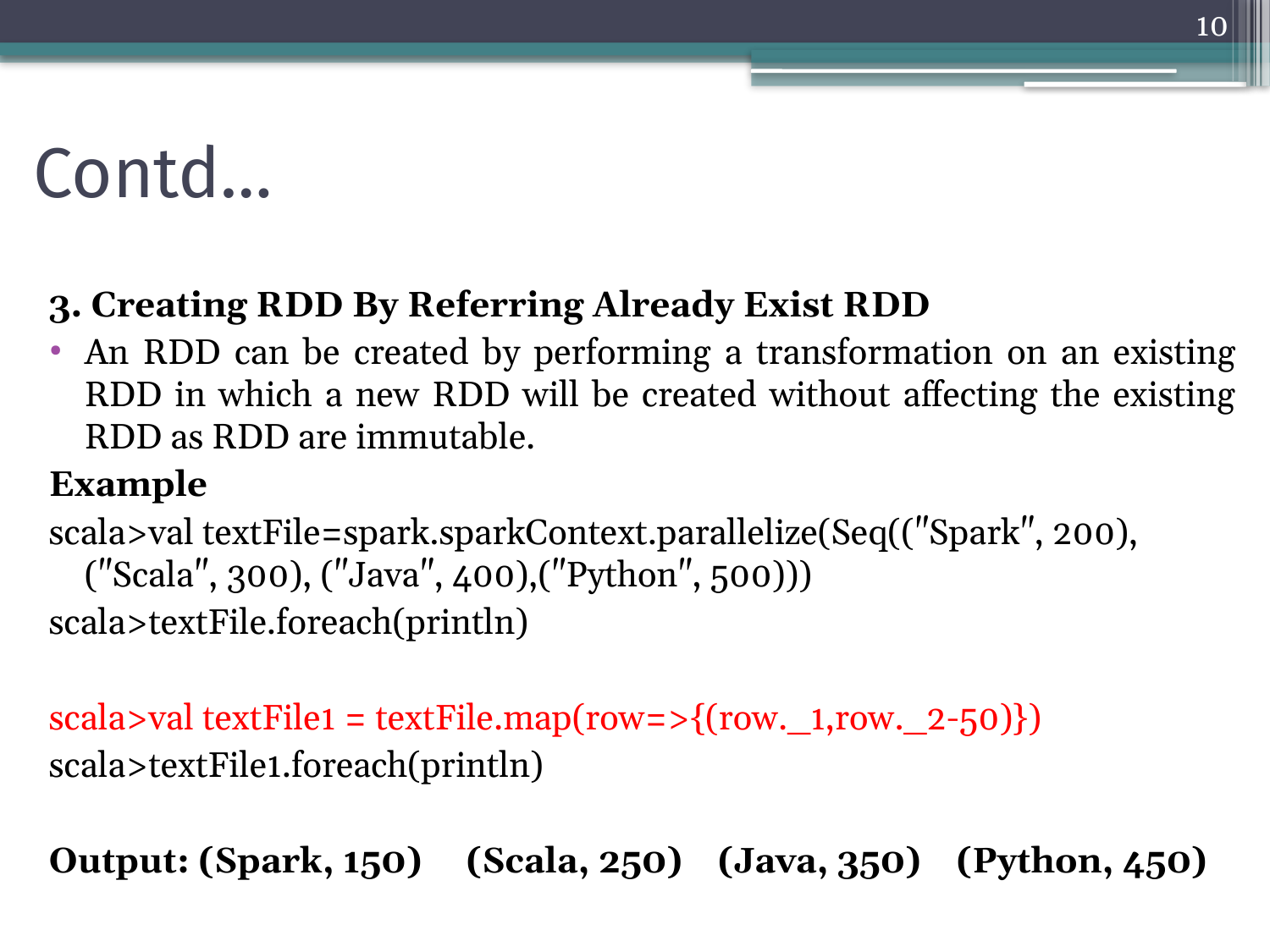

10
# Contd…
3. Creating RDD By Referring Already Exist RDD
An RDD can be created by performing a transformation on an existing RDD in which a new RDD will be created without affecting the existing RDD as RDD are immutable.
Example
scala>val textFile=spark.sparkContext.parallelize(Seq(("Spark", 200), ("Scala", 300), ("Java", 400),("Python", 500)))
scala>textFile.foreach(println)

scala>val textFile1 = textFile.map(row=>{(row._1,row._2-50)})
scala>textFile1.foreach(println)

Output: (Spark, 150)     (Scala, 250)    (Java, 350)    (Python, 450)